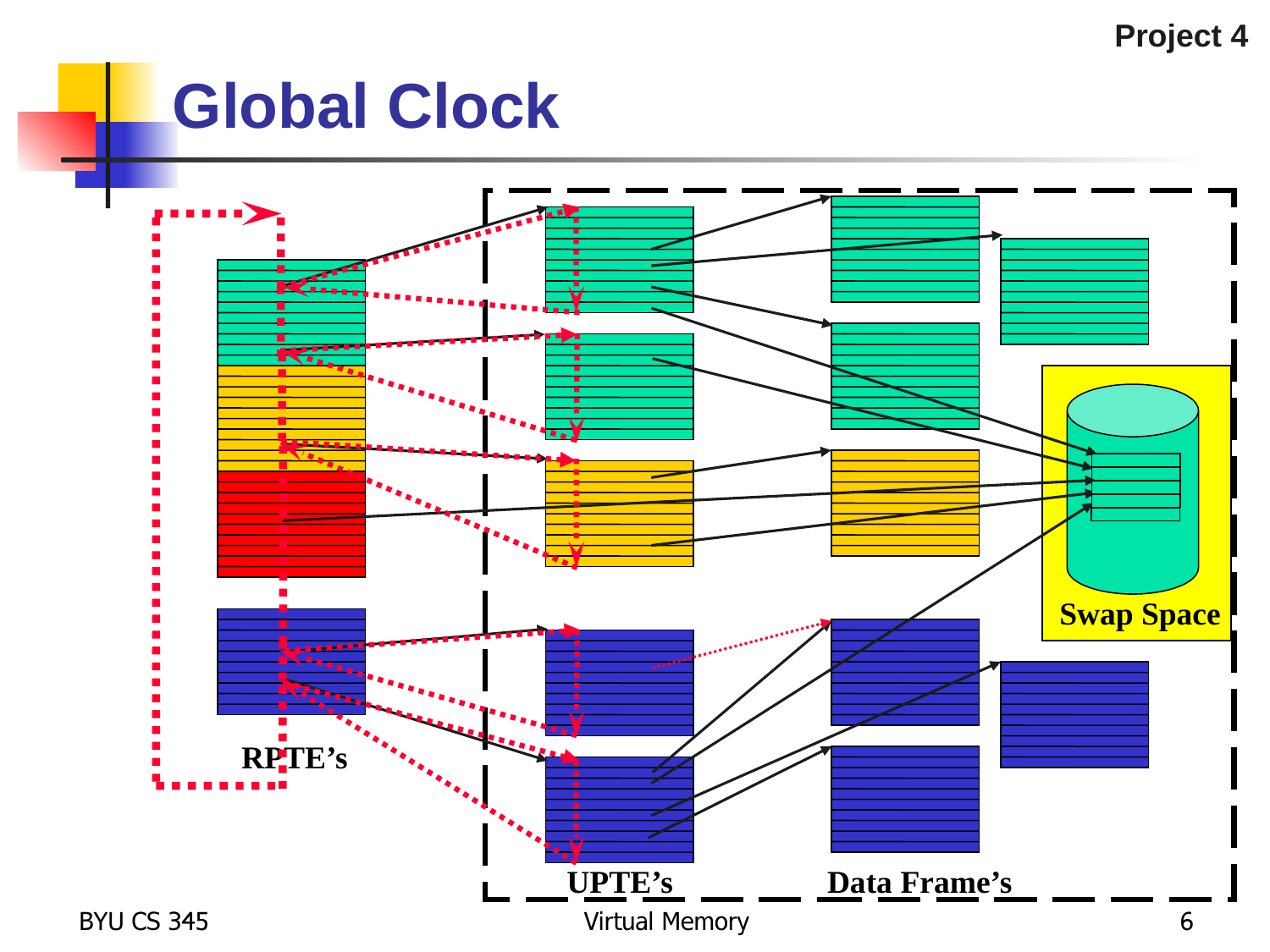

Global Clock
Project 4

Swap Space

RPTE’s

Data Frame’s
UPTE’s
BYU CS 345
Virtual Memory
6